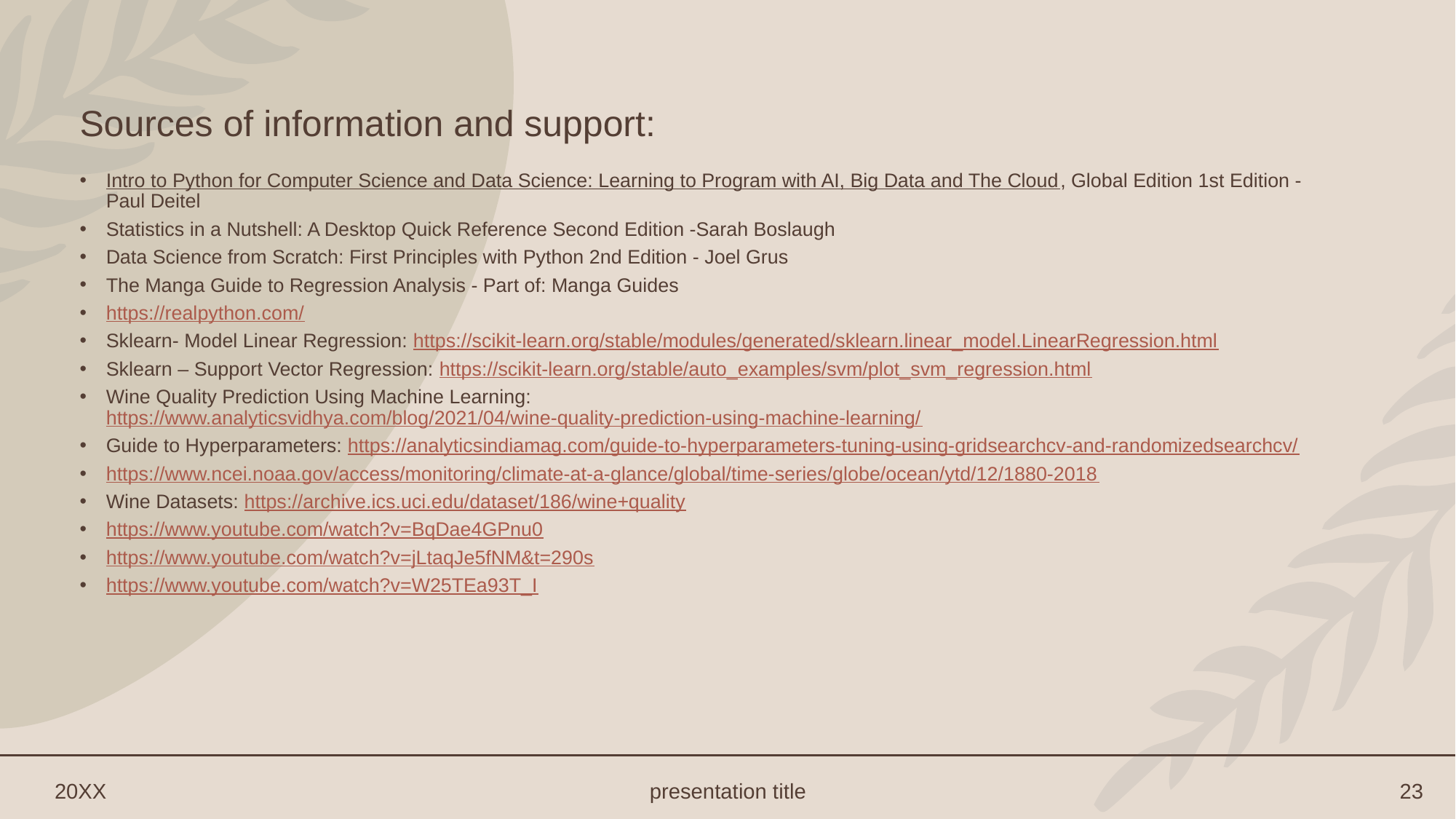

# Sources of information and support:
Intro to Python for Computer Science and Data Science: Learning to Program with AI, Big Data and The Cloud, Global Edition 1st Edition - Paul Deitel
Statistics in a Nutshell: A Desktop Quick Reference Second Edition -Sarah Boslaugh
Data Science from Scratch: First Principles with Python 2nd Edition - Joel Grus
The Manga Guide to Regression Analysis - Part of: Manga Guides
https://realpython.com/
Sklearn- Model Linear Regression: https://scikit-learn.org/stable/modules/generated/sklearn.linear_model.LinearRegression.html
Sklearn – Support Vector Regression: https://scikit-learn.org/stable/auto_examples/svm/plot_svm_regression.html
Wine Quality Prediction Using Machine Learning: https://www.analyticsvidhya.com/blog/2021/04/wine-quality-prediction-using-machine-learning/
Guide to Hyperparameters: https://analyticsindiamag.com/guide-to-hyperparameters-tuning-using-gridsearchcv-and-randomizedsearchcv/
https://www.ncei.noaa.gov/access/monitoring/climate-at-a-glance/global/time-series/globe/ocean/ytd/12/1880-2018
Wine Datasets: https://archive.ics.uci.edu/dataset/186/wine+quality
https://www.youtube.com/watch?v=BqDae4GPnu0
https://www.youtube.com/watch?v=jLtaqJe5fNM&t=290s
https://www.youtube.com/watch?v=W25TEa93T_I

20XX
presentation title
23